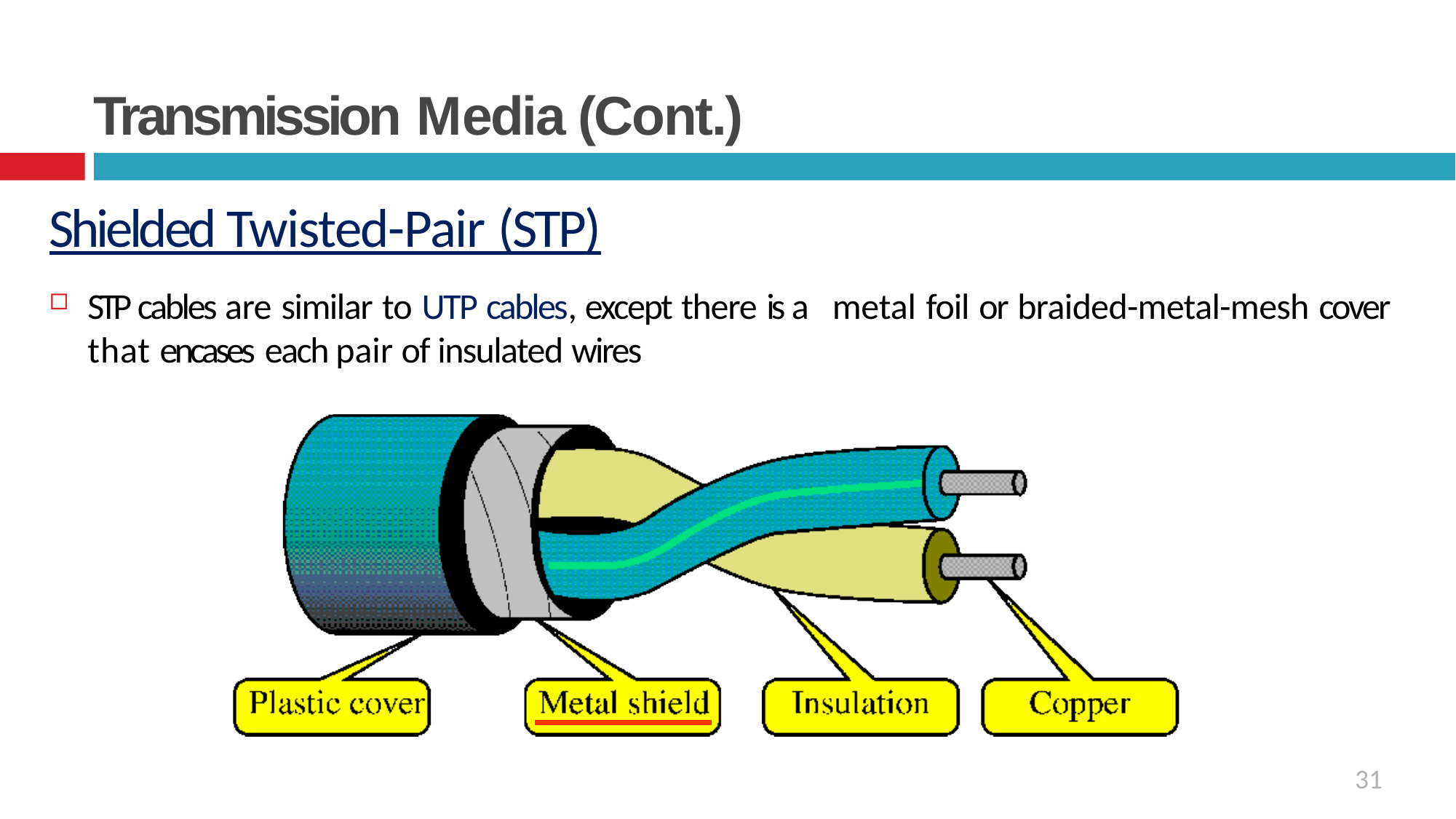

# Transmission Media (Cont.)
Shielded Twisted-Pair (STP)
STP cables are similar to UTP cables, except there is a  metal foil or braided-metal-mesh cover that encases  each pair of insulated wires

31